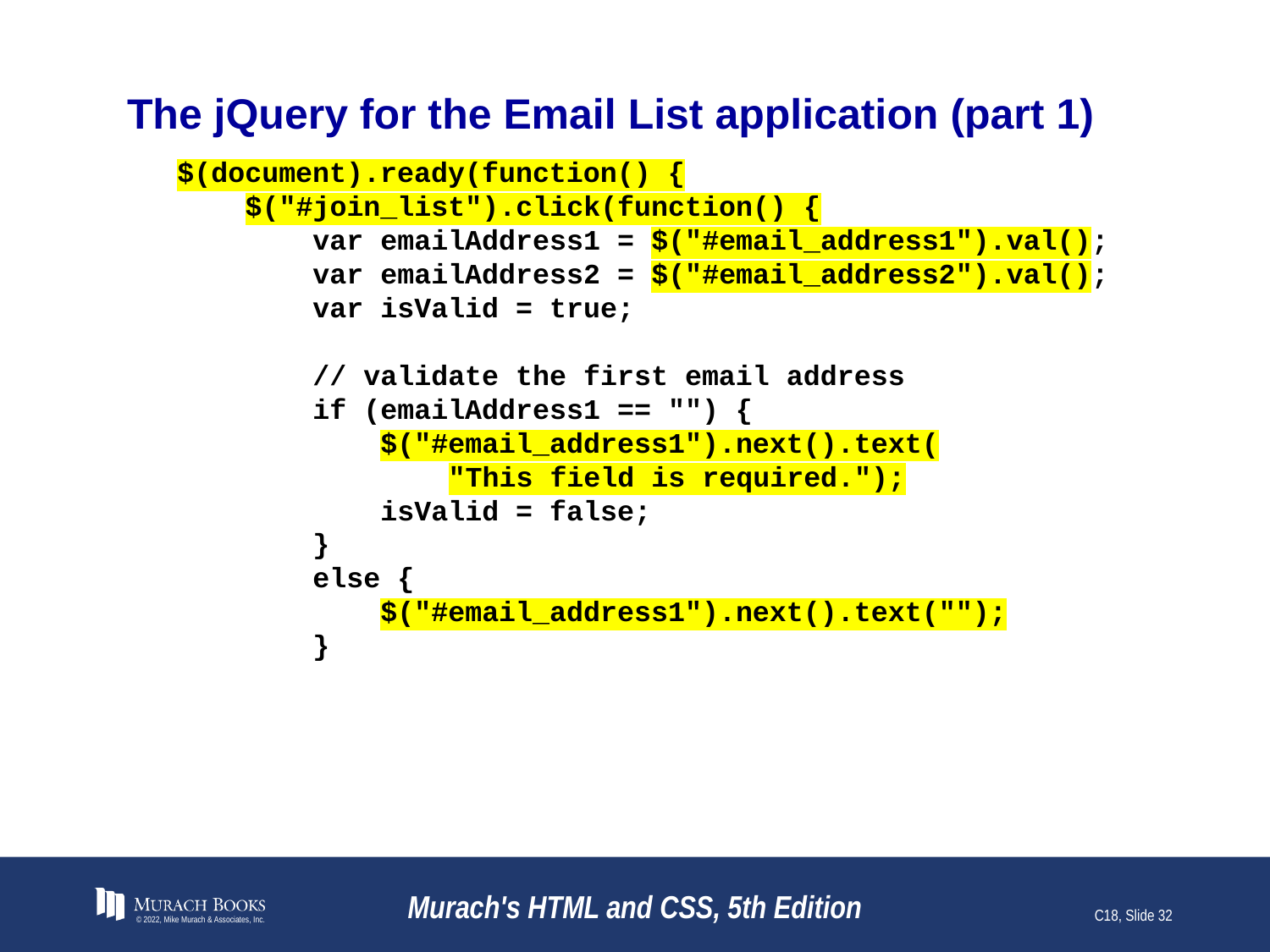

# The jQuery for the Email List application (part 1)
$(document).ready(function() {
    $("#join_list").click(function() {
        var emailAddress1 = $("#email_address1").val();
        var emailAddress2 = $("#email_address2").val();
        var isValid = true;

        // validate the first email address
        if (emailAddress1 == "") {
            $("#email_address1").next().text(
                "This field is required.");
            isValid = false;
        }
        else {
            $("#email_address1").next().text("");
        }

© 2022, Mike Murach & Associates, Inc.
Murach's HTML and CSS, 5th Edition

C18, Slide 32